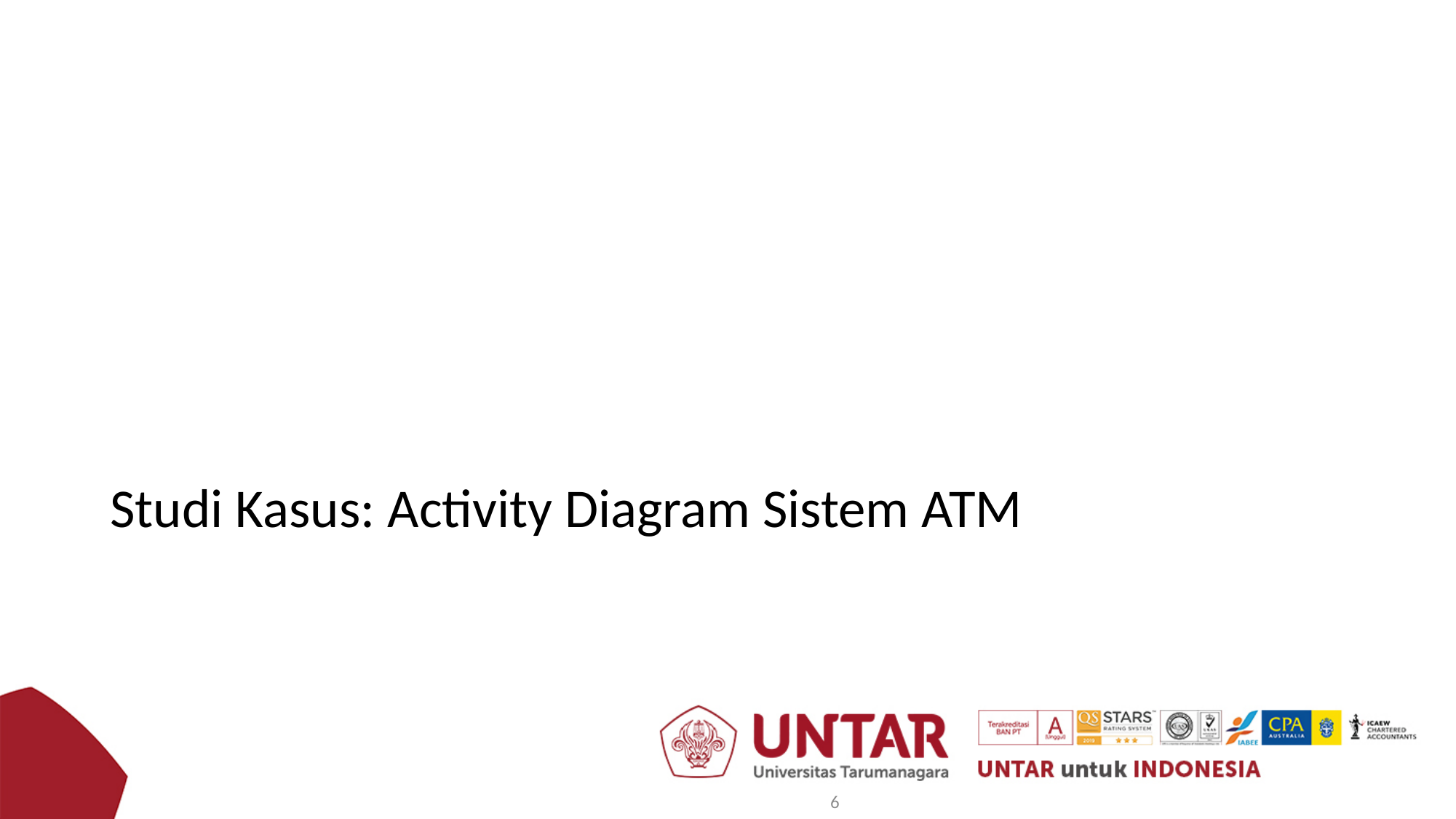

# Studi Kasus: Activity Diagram Sistem ATM
6